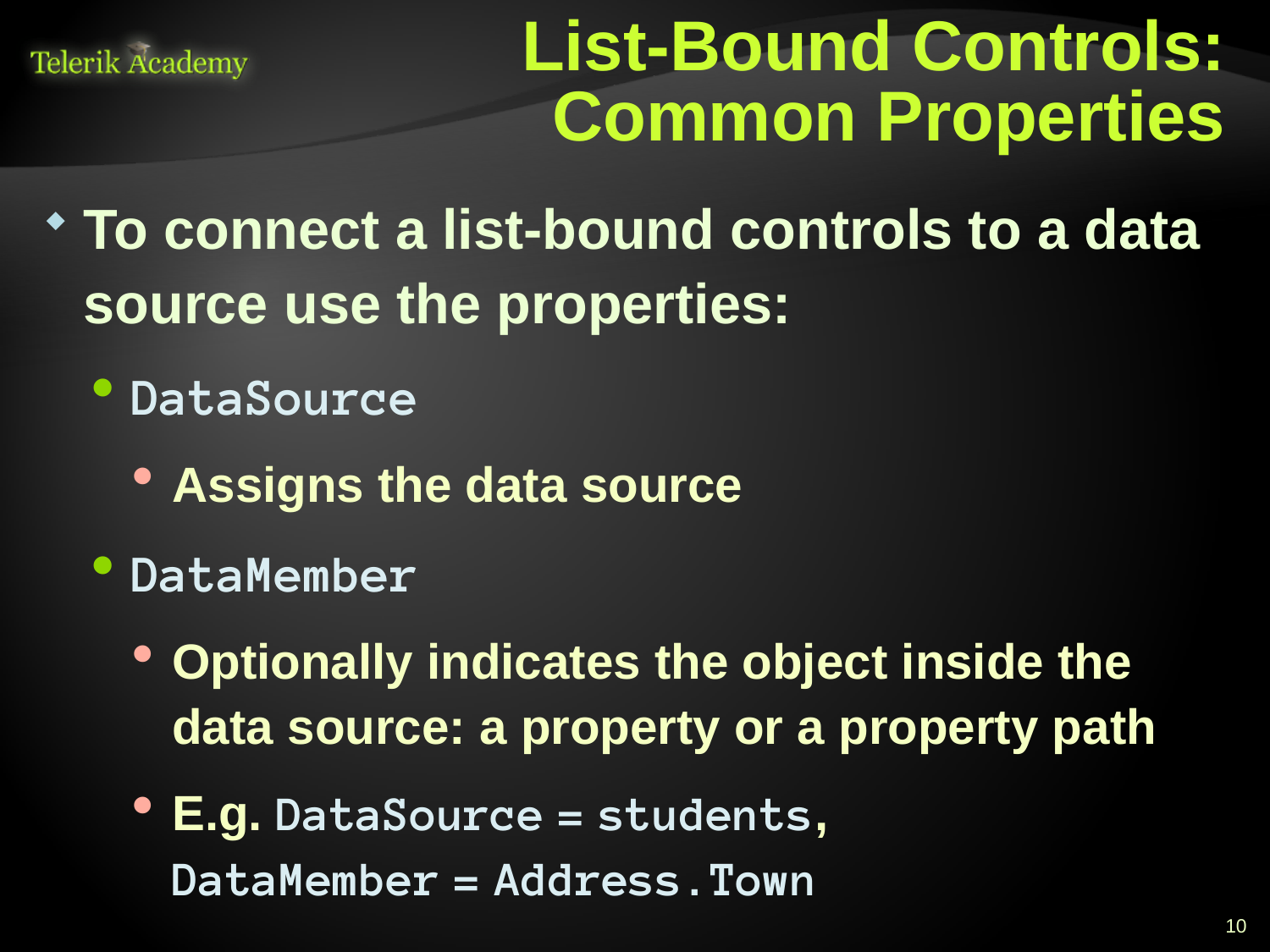

# List-Bound Controls: Common Properties
To connect a list-bound controls to a data source use the properties:
DataSource
Assigns the data source
DataMember
Optionally indicates the object inside the data source: a property or a property path
E.g. DataSource = students,
DataMember = Address.Town
10